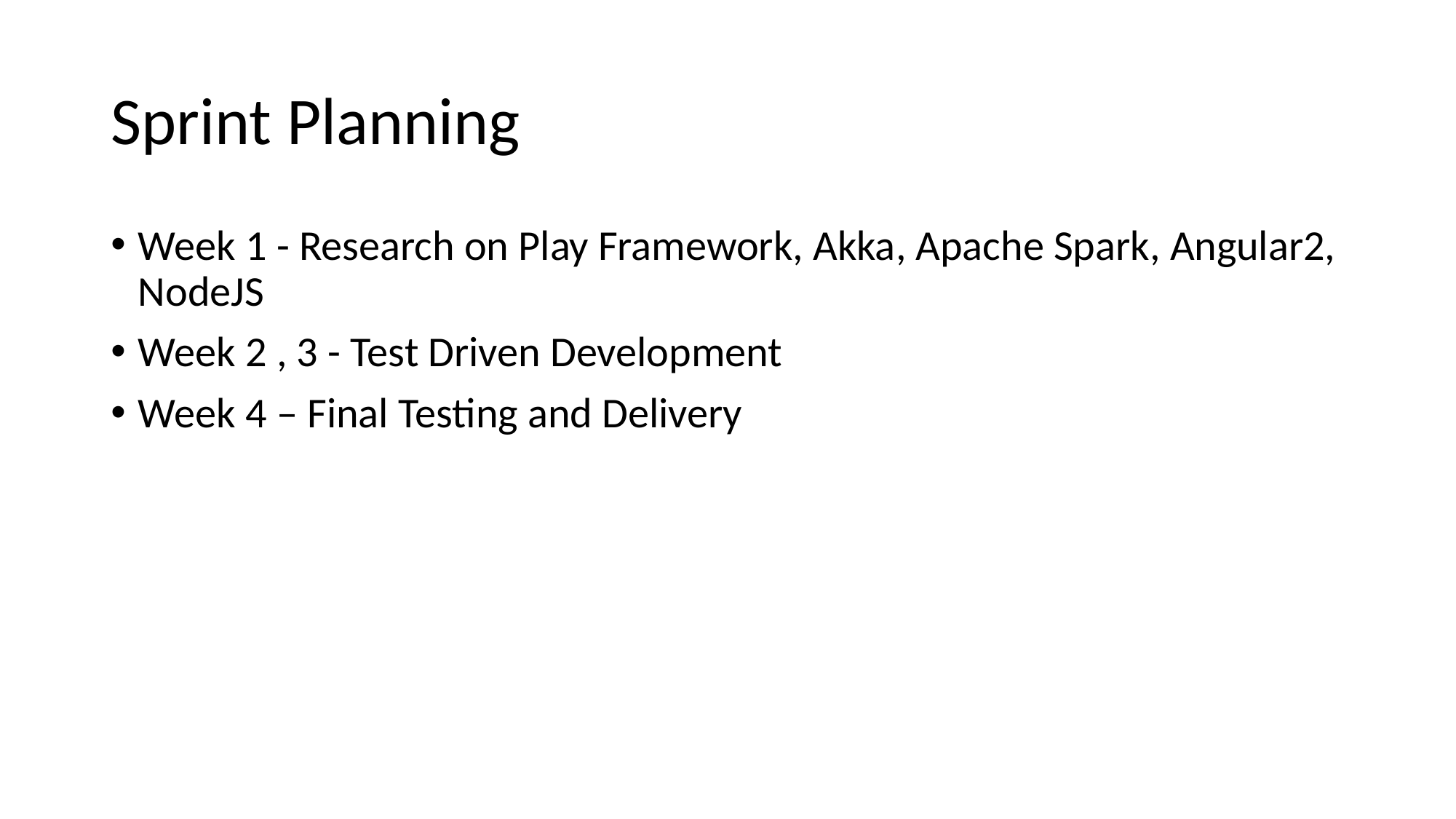

# Sprint Planning
Week 1 - Research on Play Framework, Akka, Apache Spark, Angular2, NodeJS
Week 2 , 3 - Test Driven Development
Week 4 – Final Testing and Delivery